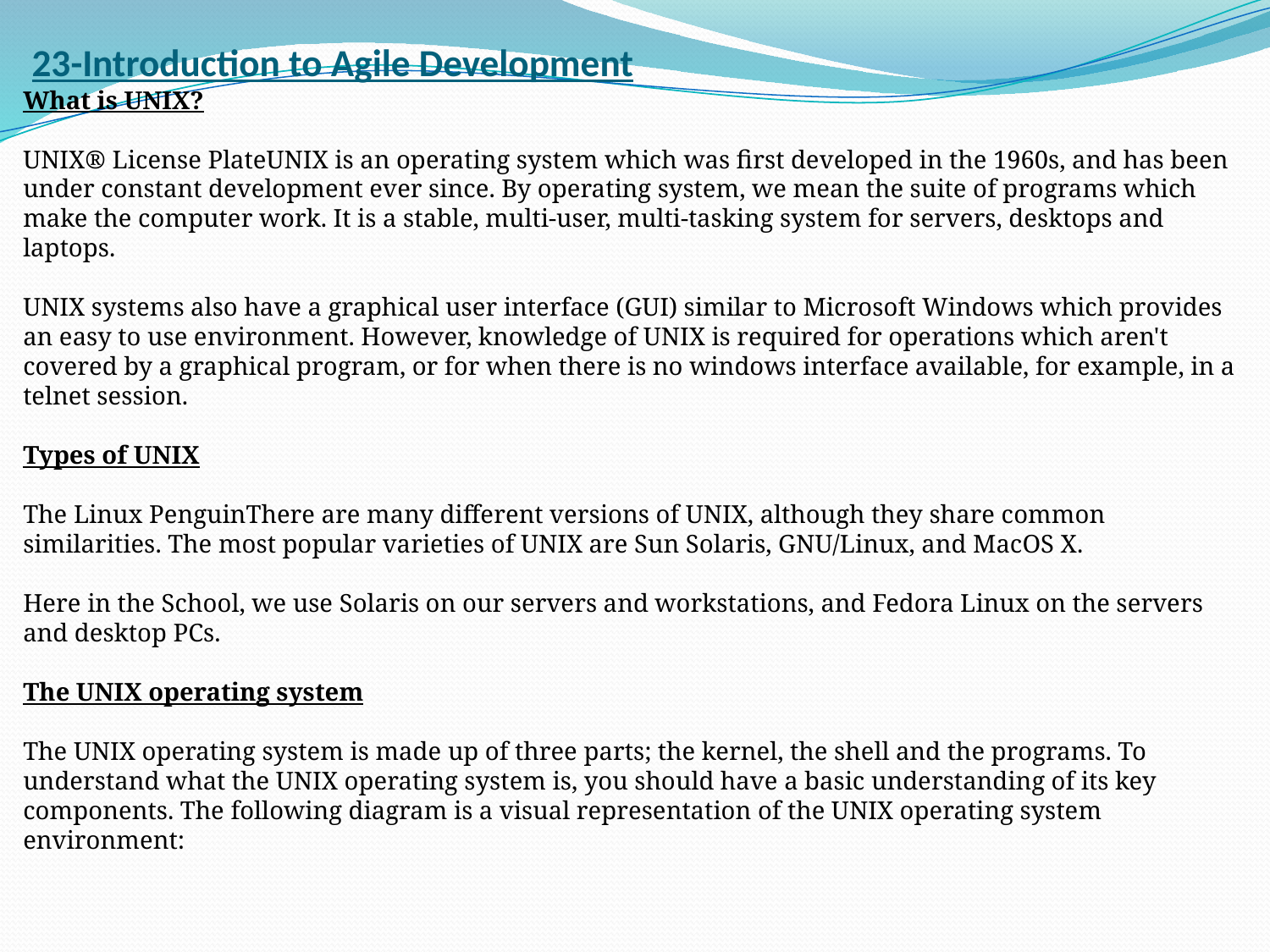

# 23-Introduction to Agile Development
What is UNIX?

UNIX® License PlateUNIX is an operating system which was first developed in the 1960s, and has been under constant development ever since. By operating system, we mean the suite of programs which make the computer work. It is a stable, multi-user, multi-tasking system for servers, desktops and laptops.

UNIX systems also have a graphical user interface (GUI) similar to Microsoft Windows which provides an easy to use environment. However, knowledge of UNIX is required for operations which aren't covered by a graphical program, or for when there is no windows interface available, for example, in a telnet session.

Types of UNIX

The Linux PenguinThere are many different versions of UNIX, although they share common similarities. The most popular varieties of UNIX are Sun Solaris, GNU/Linux, and MacOS X.

Here in the School, we use Solaris on our servers and workstations, and Fedora Linux on the servers and desktop PCs.

The UNIX operating system

The UNIX operating system is made up of three parts; the kernel, the shell and the programs. To understand what the UNIX operating system is, you should have a basic understanding of its key components. The following diagram is a visual representation of the UNIX operating system environment: